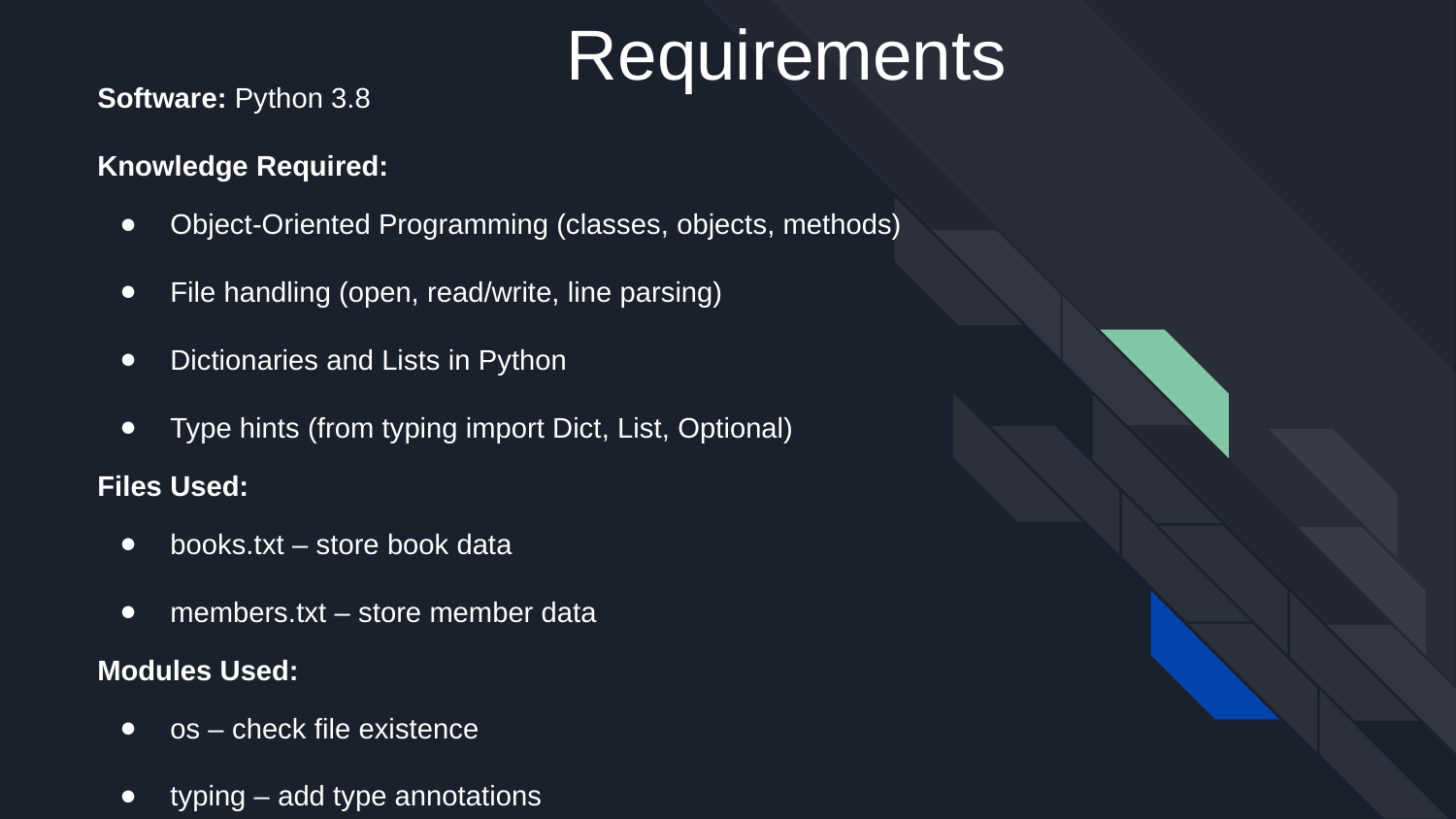

# Requirements
Software: Python 3.8
Knowledge Required:
Object-Oriented Programming (classes, objects, methods)
File handling (open, read/write, line parsing)
Dictionaries and Lists in Python
Type hints (from typing import Dict, List, Optional)
Files Used:
books.txt – store book data
members.txt – store member data
Modules Used:
os – check file existence
typing – add type annotations